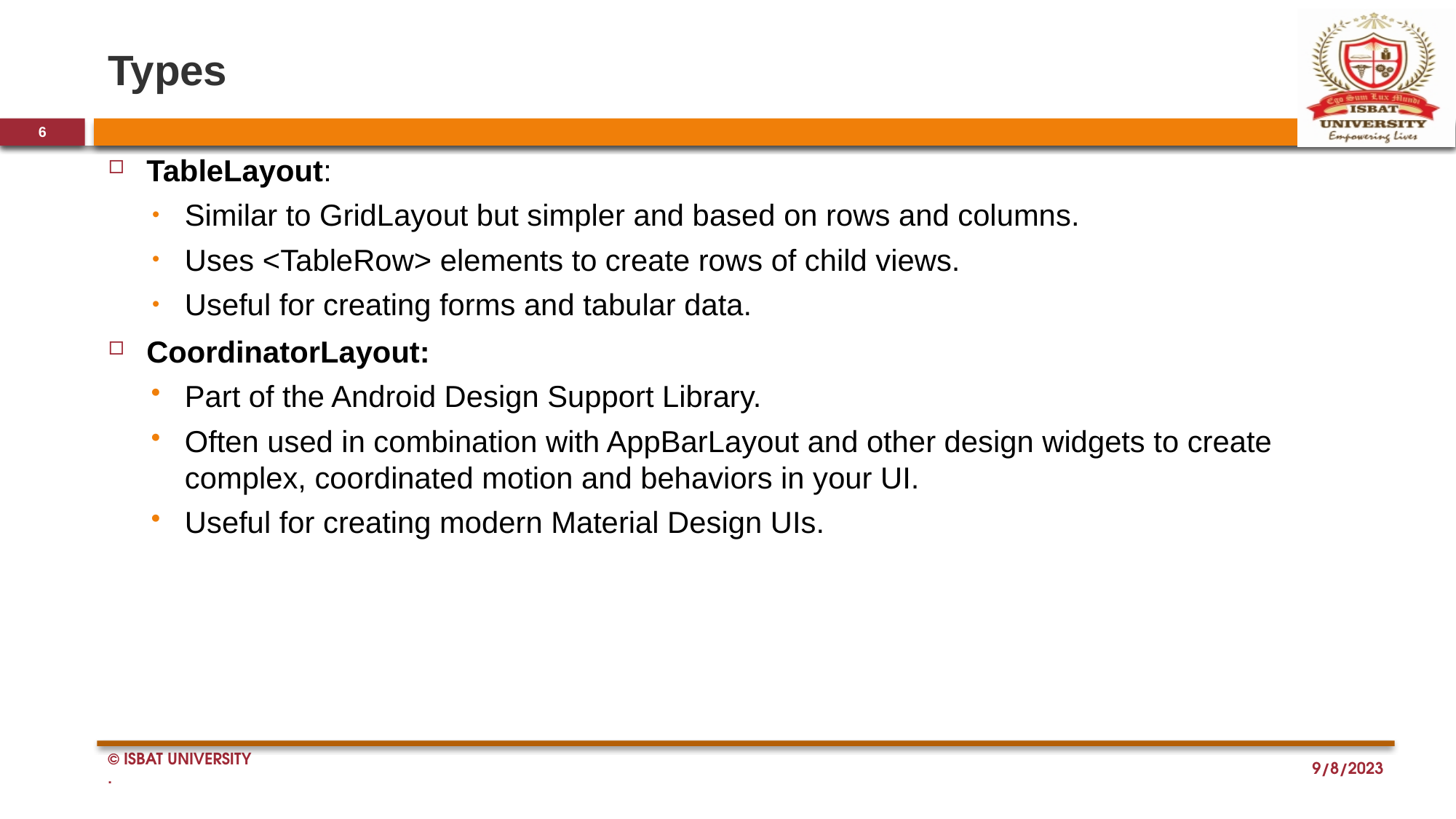

# Types
6
TableLayout:
Similar to GridLayout but simpler and based on rows and columns.
Uses <TableRow> elements to create rows of child views.
Useful for creating forms and tabular data.
CoordinatorLayout:
Part of the Android Design Support Library.
Often used in combination with AppBarLayout and other design widgets to create complex, coordinated motion and behaviors in your UI.
Useful for creating modern Material Design UIs.